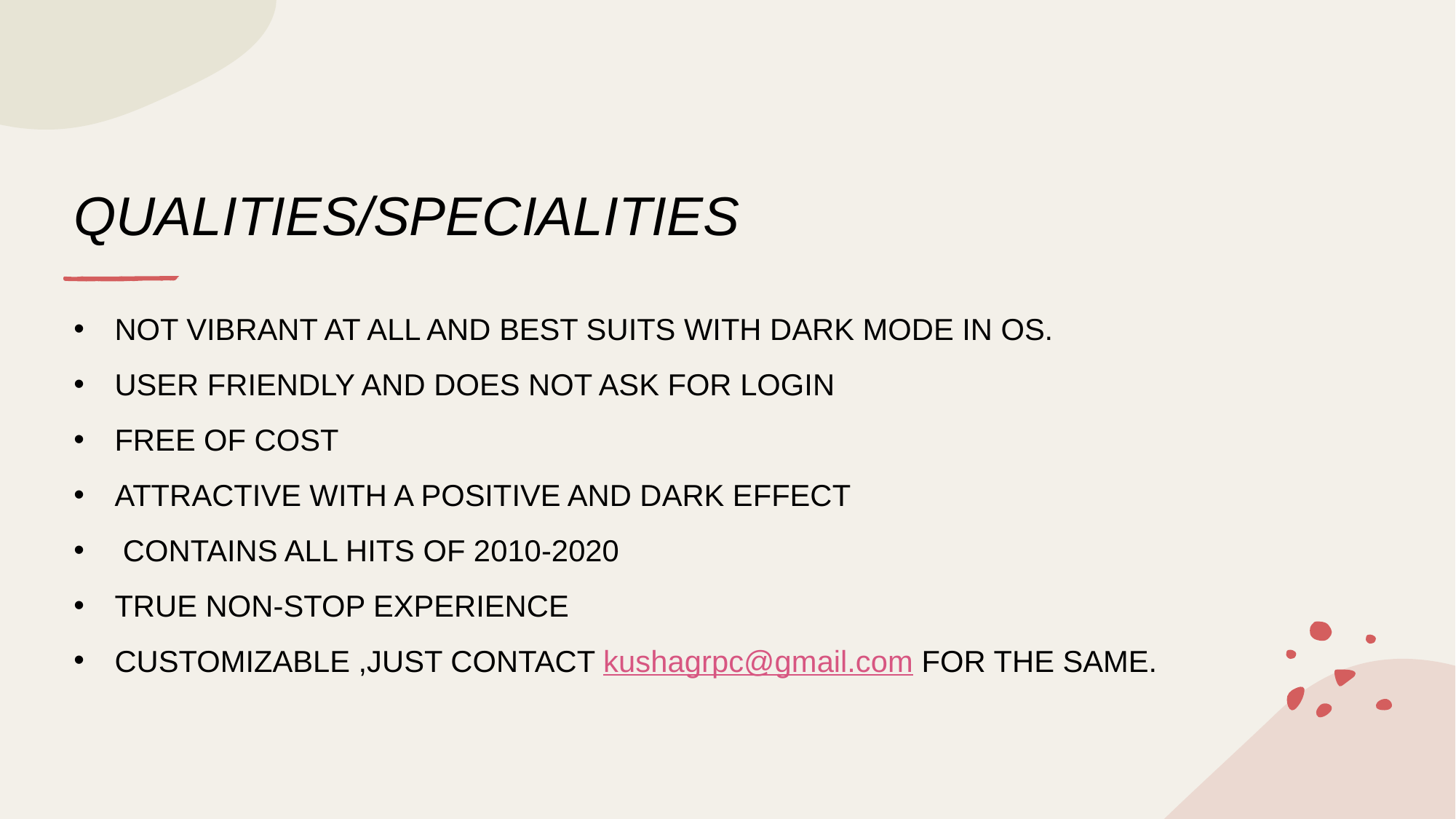

# QUALITIES/SPECIALITIES
NOT VIBRANT AT ALL AND BEST SUITS WITH DARK MODE IN OS.
USER FRIENDLY AND DOES NOT ASK FOR LOGIN
FREE OF COST
ATTRACTIVE WITH A POSITIVE AND DARK EFFECT
 CONTAINS ALL HITS OF 2010-2020
TRUE NON-STOP EXPERIENCE
CUSTOMIZABLE ,JUST CONTACT kushagrpc@gmail.com FOR THE SAME.